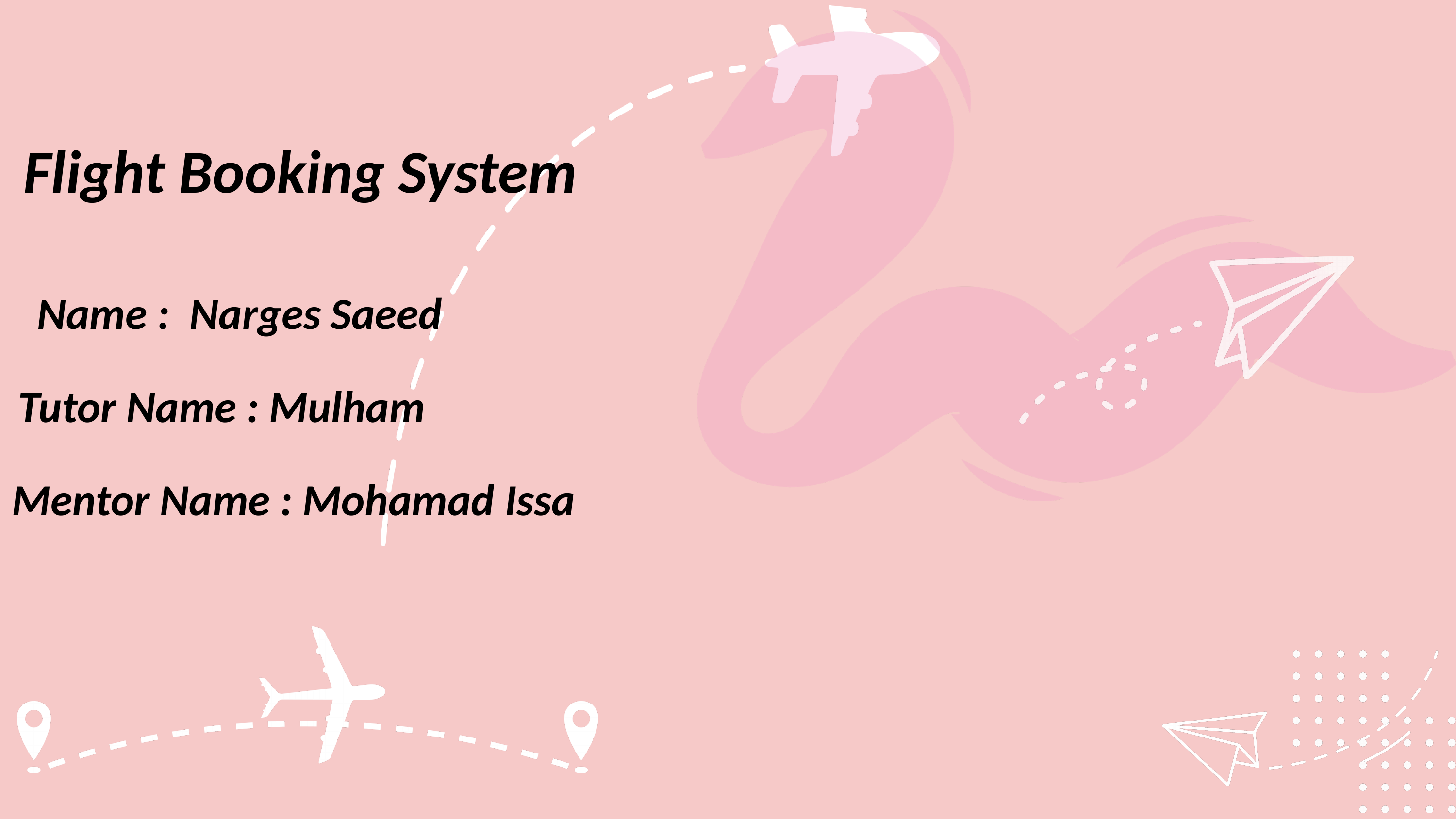

Flight Booking System

Name :  Narges Saeed
Tutor Name : Mulham
Mentor Name : Mohamad Issa